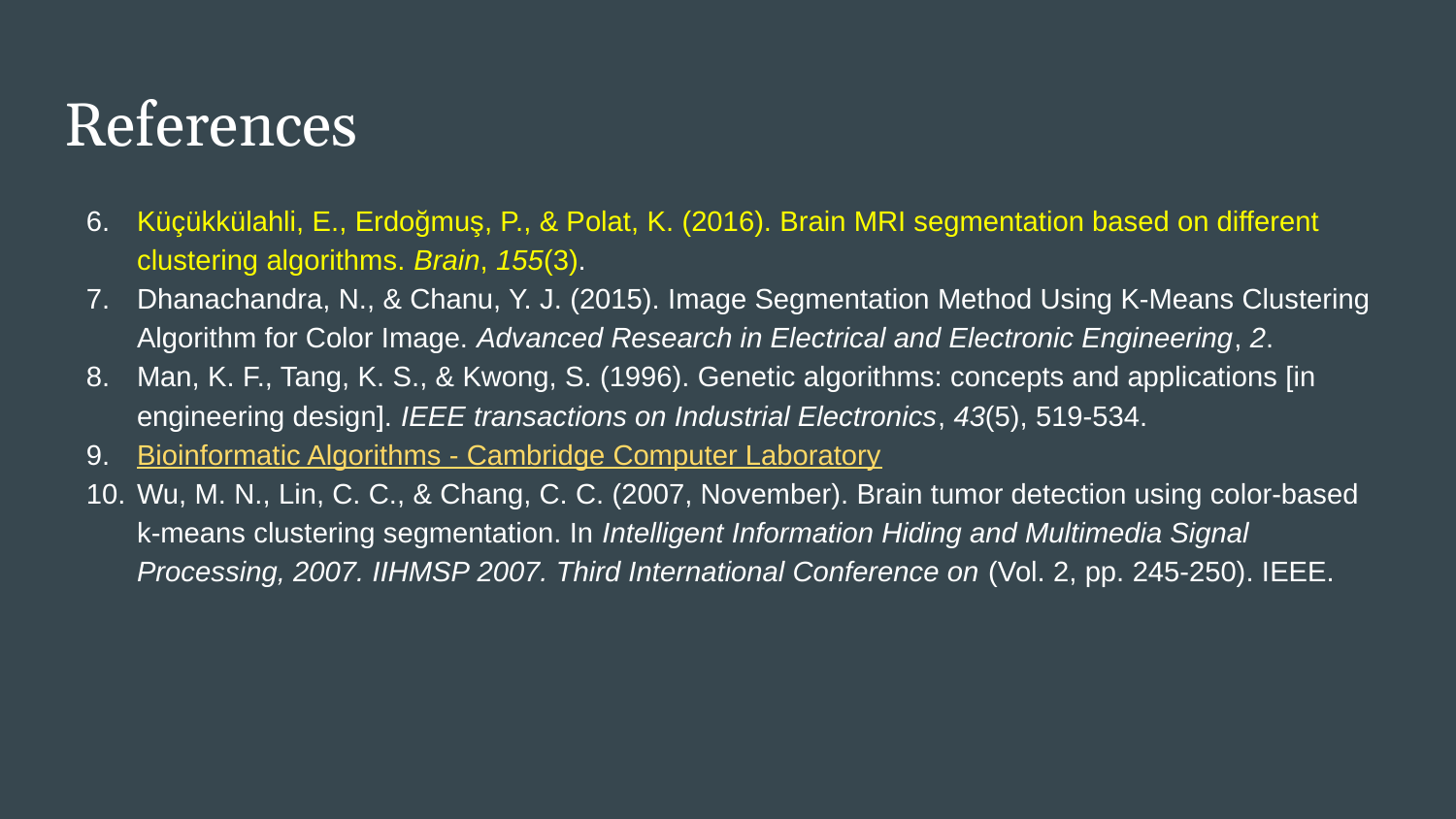

# References
Küçükkülahli, E., Erdoğmuş, P., & Polat, K. (2016). Brain MRI segmentation based on different clustering algorithms. Brain, 155(3).
Dhanachandra, N., & Chanu, Y. J. (2015). Image Segmentation Method Using K-Means Clustering Algorithm for Color Image. Advanced Research in Electrical and Electronic Engineering, 2.
Man, K. F., Tang, K. S., & Kwong, S. (1996). Genetic algorithms: concepts and applications [in engineering design]. IEEE transactions on Industrial Electronics, 43(5), 519-534.
Bioinformatic Algorithms - Cambridge Computer Laboratory
Wu, M. N., Lin, C. C., & Chang, C. C. (2007, November). Brain tumor detection using color-based k-means clustering segmentation. In Intelligent Information Hiding and Multimedia Signal Processing, 2007. IIHMSP 2007. Third International Conference on (Vol. 2, pp. 245-250). IEEE.